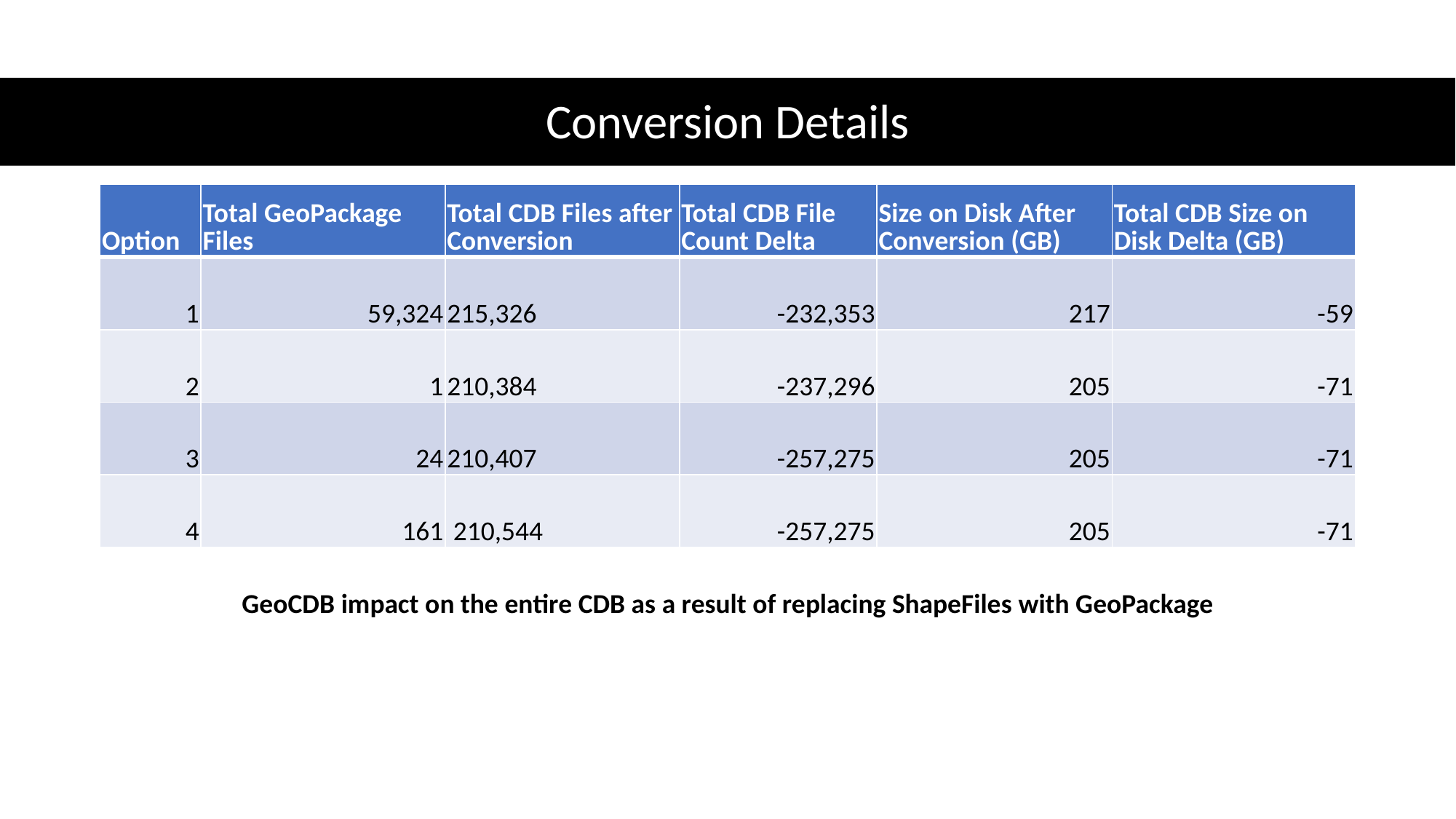

# Conversion Details
| Option | Total GeoPackage Files | Total CDB Files after Conversion | Total CDB File Count Delta | Size on Disk After Conversion (GB) | Total CDB Size on Disk Delta (GB) |
| --- | --- | --- | --- | --- | --- |
| 1 | 59,324 | 215,326 | -232,353 | 217 | -59 |
| 2 | 1 | 210,384 | -237,296 | 205 | -71 |
| 3 | 24 | 210,407 | -257,275 | 205 | -71 |
| 4 | 161 | 210,544 | -257,275 | 205 | -71 |
GeoCDB impact on the entire CDB as a result of replacing ShapeFiles with GeoPackage